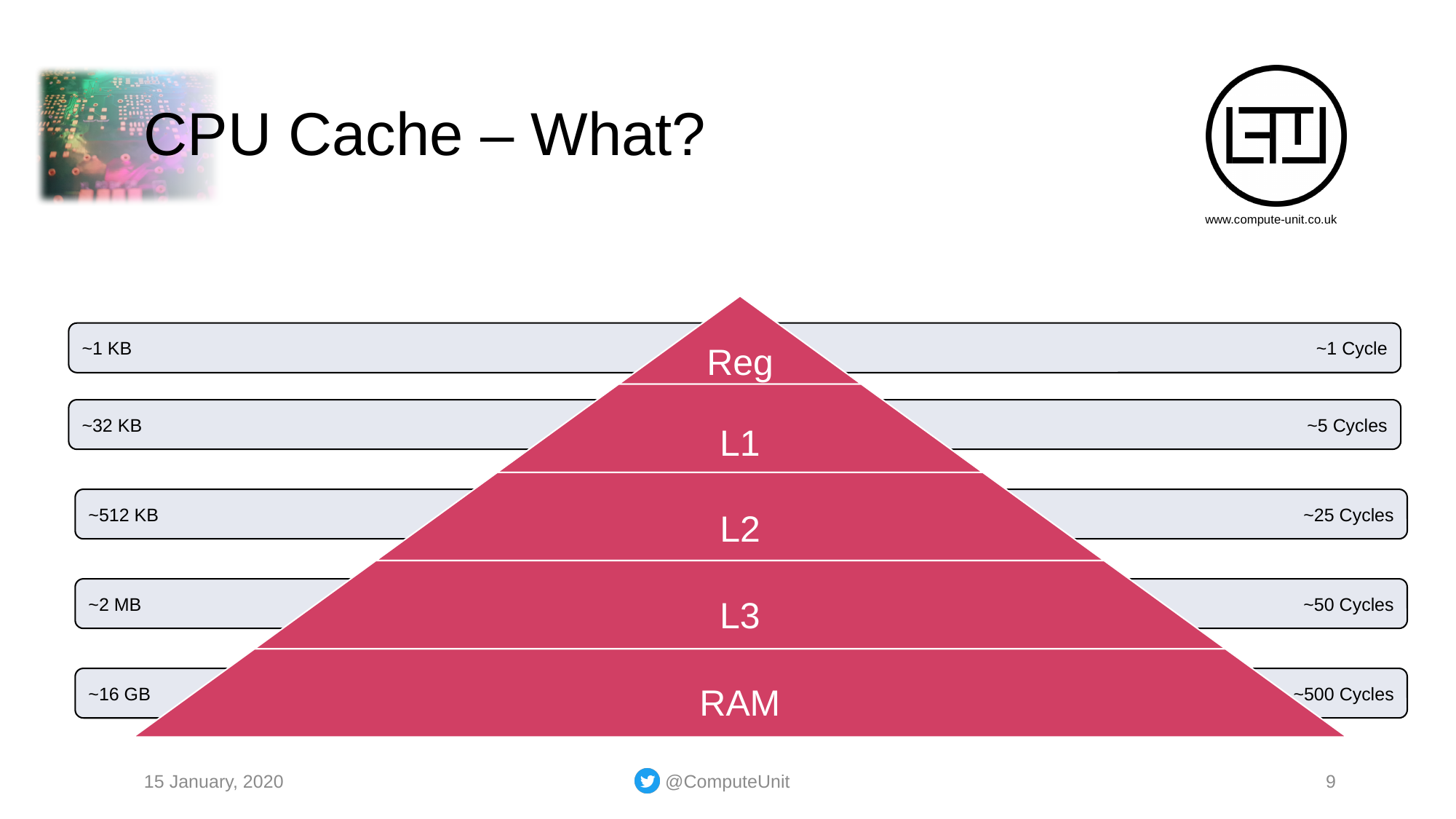

# CPU Cache – What?
Reg
L1
L2
L3
RAM
~1 KB
~1 Cycle
~32 KB
~5 Cycles
~512 KB
~25 Cycles
~2 MB
~50 Cycles
~16 GB
~500 Cycles
15 January, 2020
@ComputeUnit
9